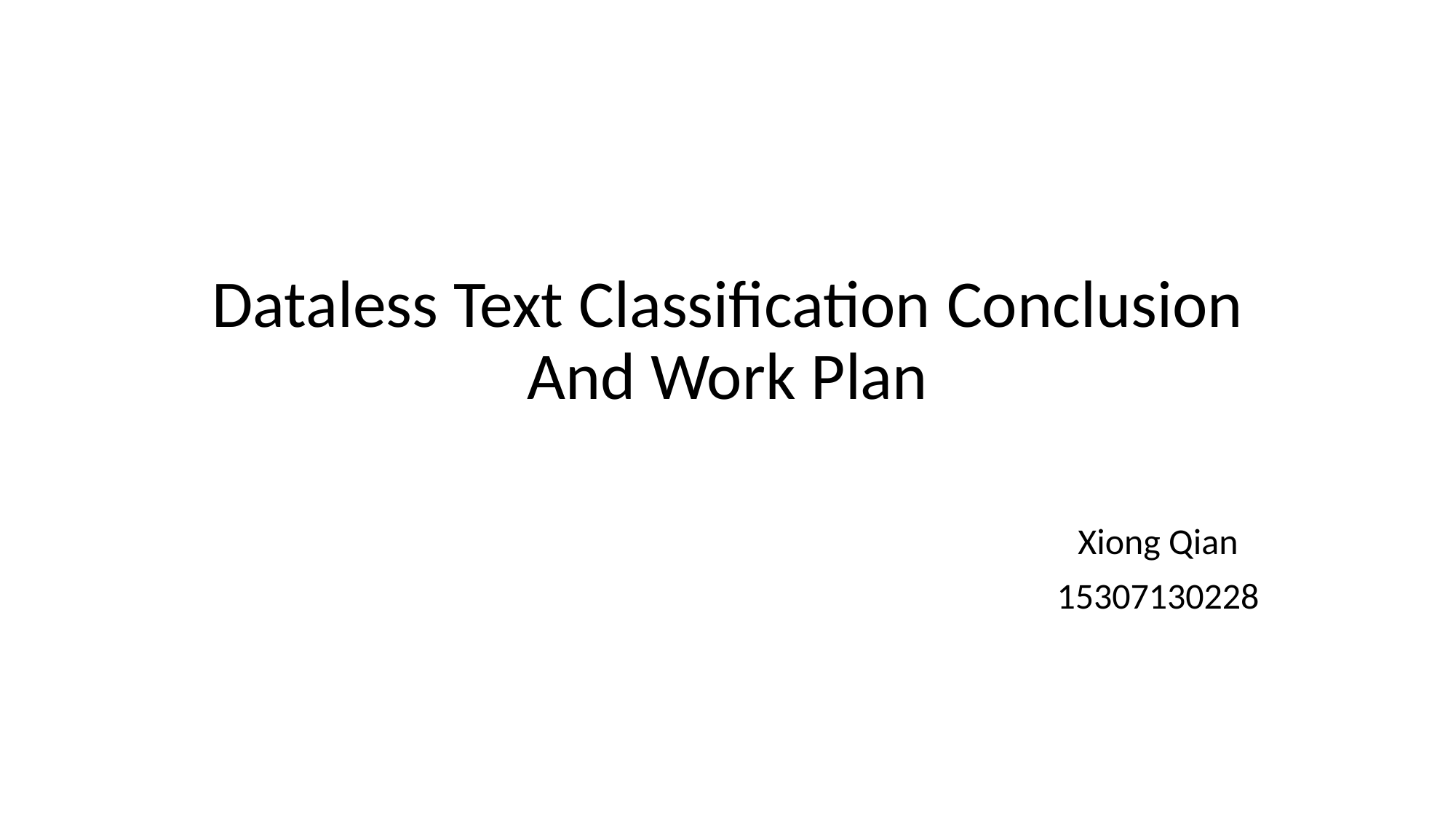

# Dataless Text Classification Conclusion And Work Plan
Xiong Qian
15307130228